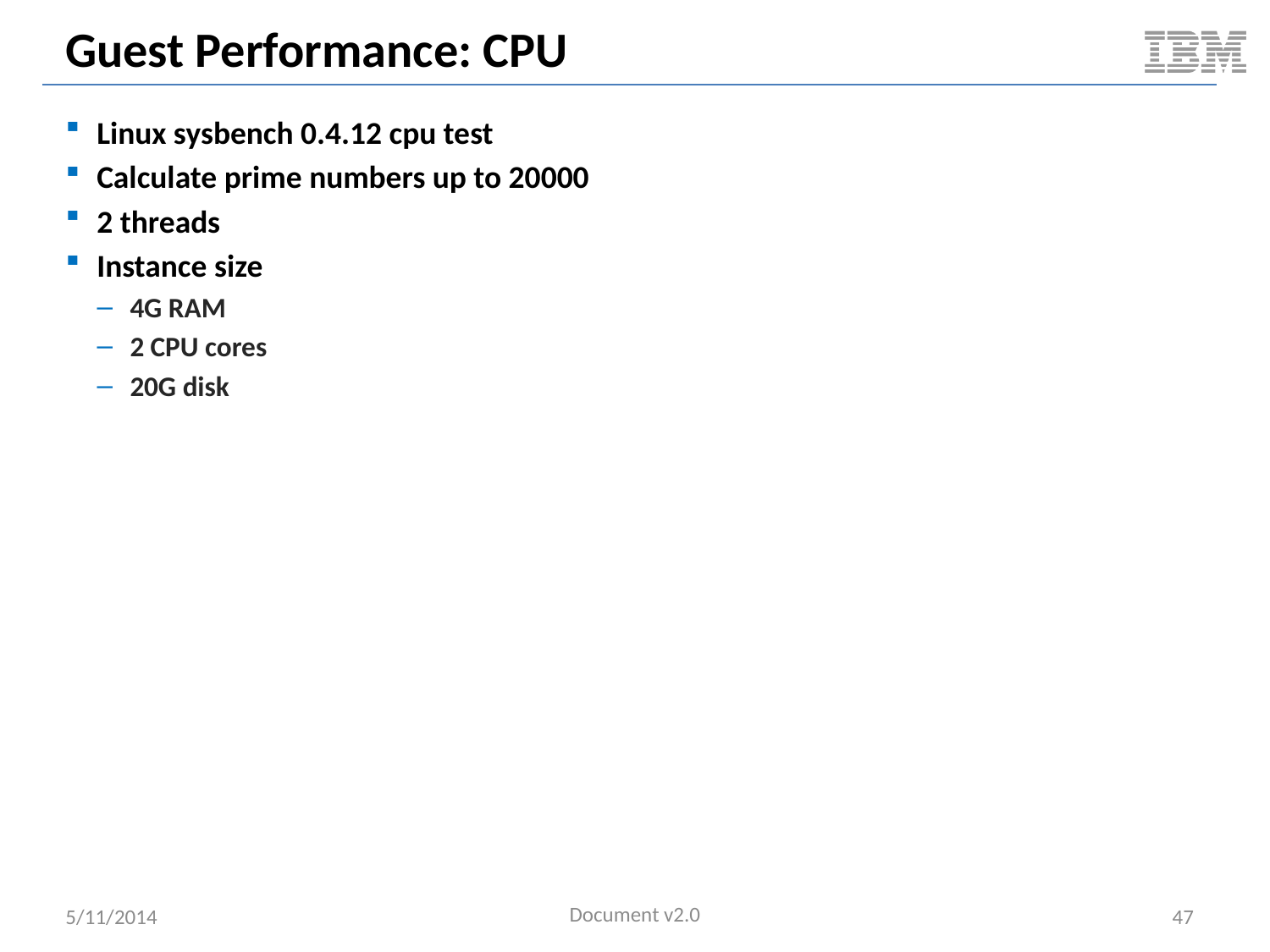

# Guest Performance: CPU
Linux sysbench 0.4.12 cpu test
Calculate prime numbers up to 20000
2 threads
Instance size
4G RAM
2 CPU cores
20G disk
Document v2.0
5/11/2014
47